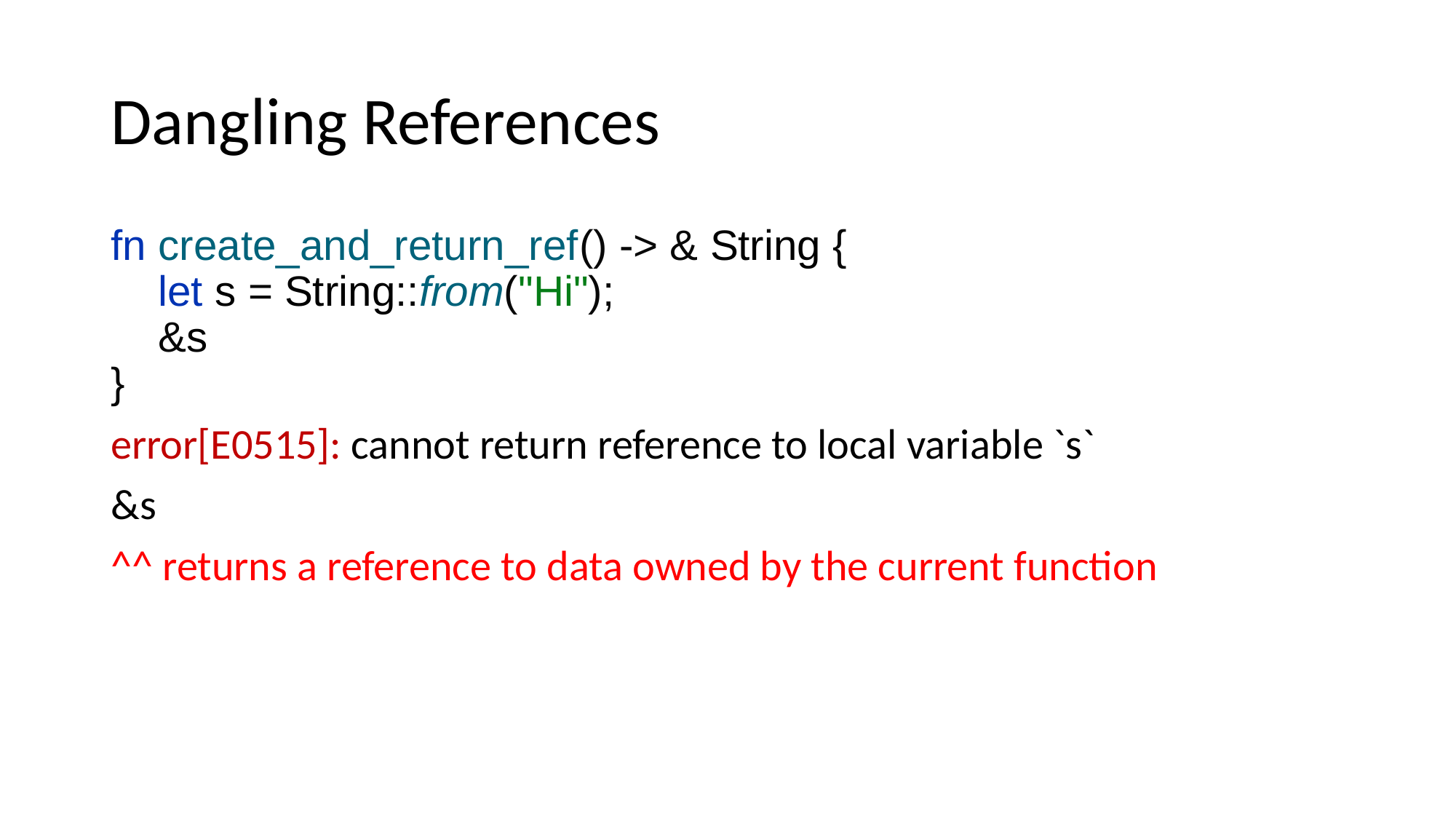

# Dangling References
fn create_and_return_ref() -> & String {
    let s = String::from("Hi");
    &s
}
error[E0515]: cannot return reference to local variable `s`
&s
^^ returns a reference to data owned by the current function